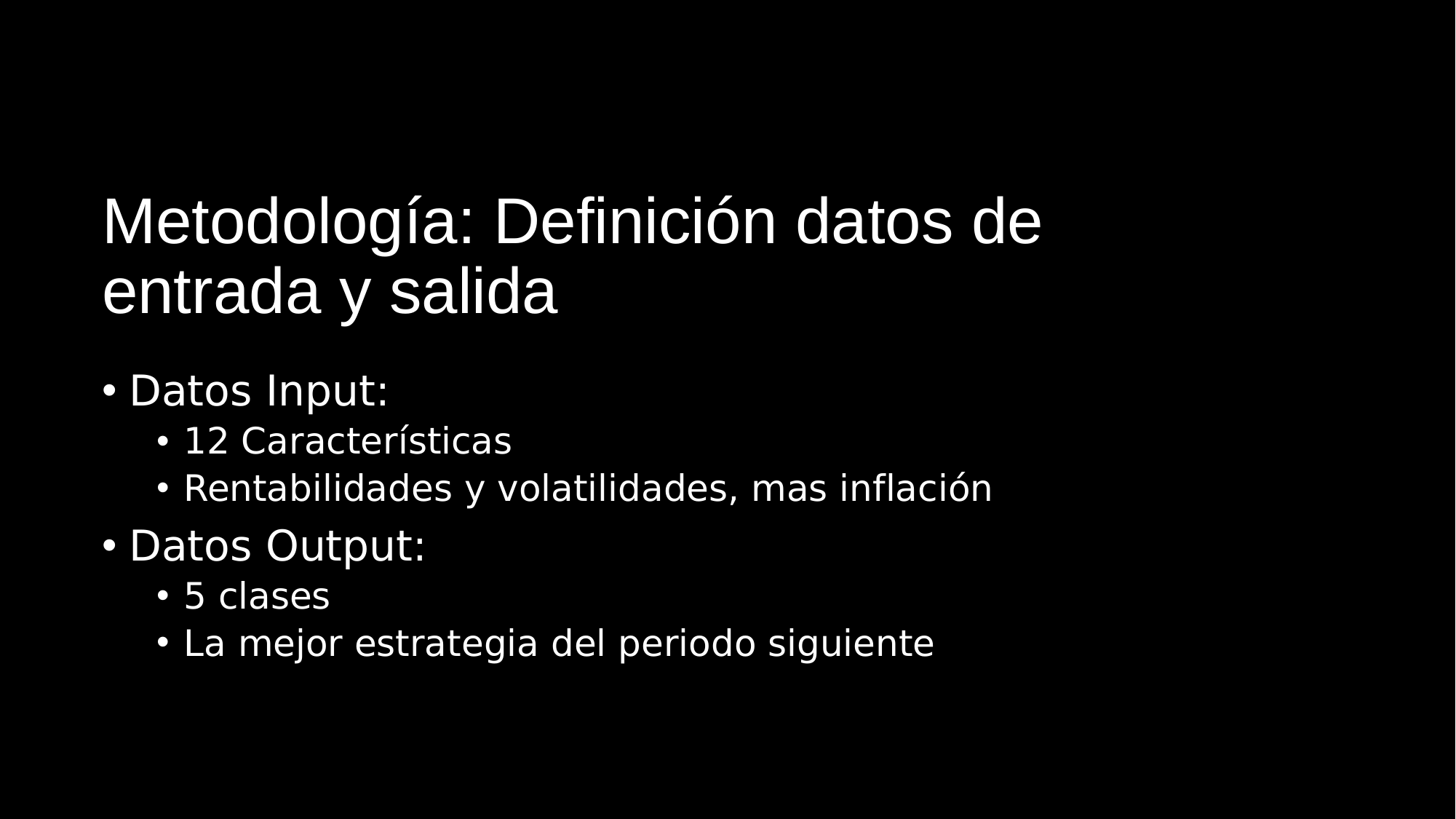

# Metodología: Definición datos de entrada y salida
Datos Input:
12 Características
Rentabilidades y volatilidades, mas inflación
Datos Output:
5 clases
La mejor estrategia del periodo siguiente